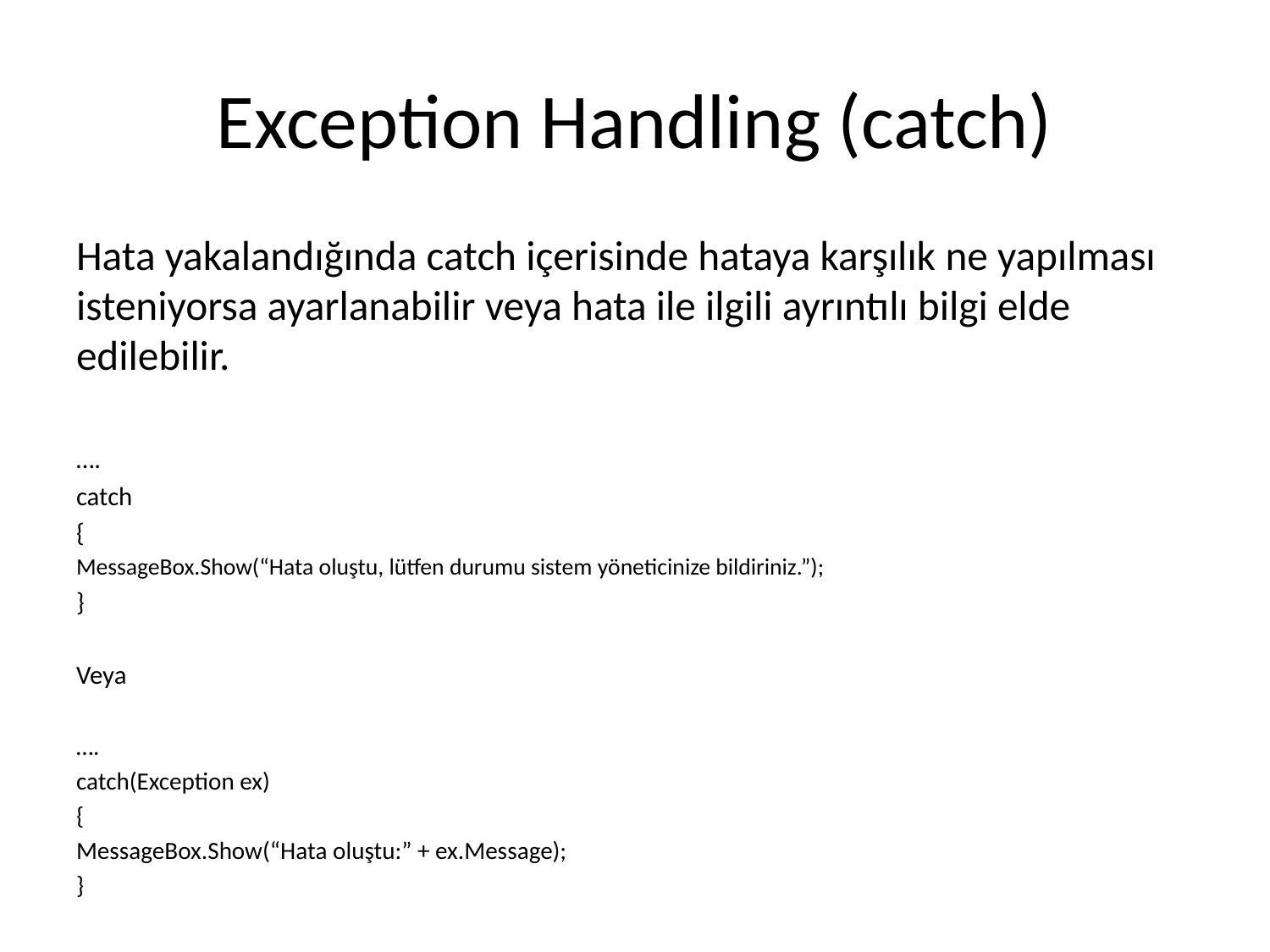

# Exception Handling (catch)
Hata yakalandığında catch içerisinde hataya karşılık ne yapılması isteniyorsa ayarlanabilir veya hata ile ilgili ayrıntılı bilgi elde edilebilir.

….
catch
{
MessageBox.Show(“Hata oluştu, lütfen durumu sistem yöneticinize bildiriniz.”);
}

Veya

….
catch(Exception ex)
{
MessageBox.Show(“Hata oluştu:” + ex.Message);
}